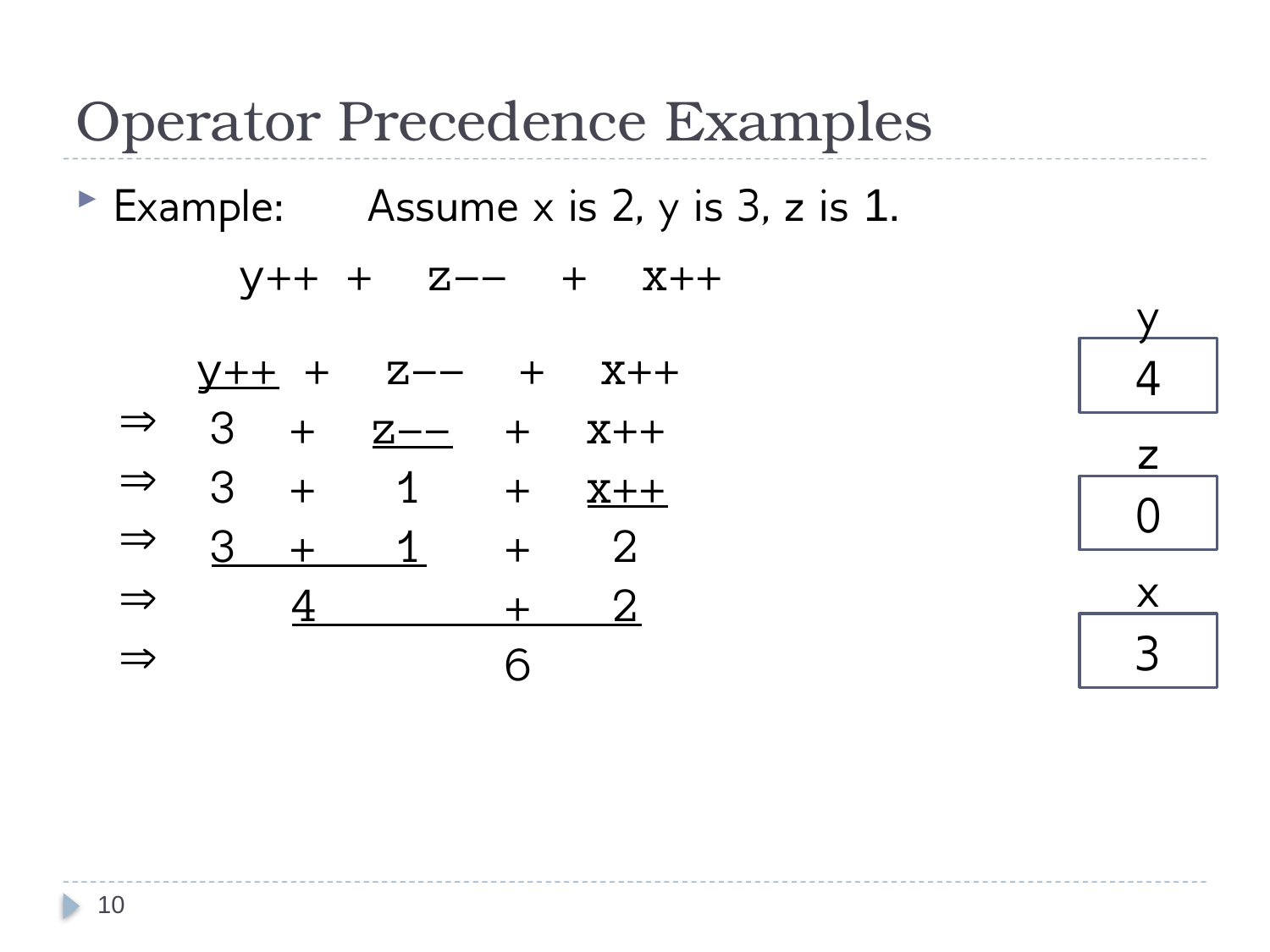

# Operator Precedence Examples
Example:	Assume x is 2, y is 3, z is 1.
		y++ +  z--  +  x++

y
   y++ +  z--  +  x++
  3  +  z--  +  x++
  3  +   1   +  x++
  3  +   1   +   2
     4       +   2
             6
4
z
0
x
3
10